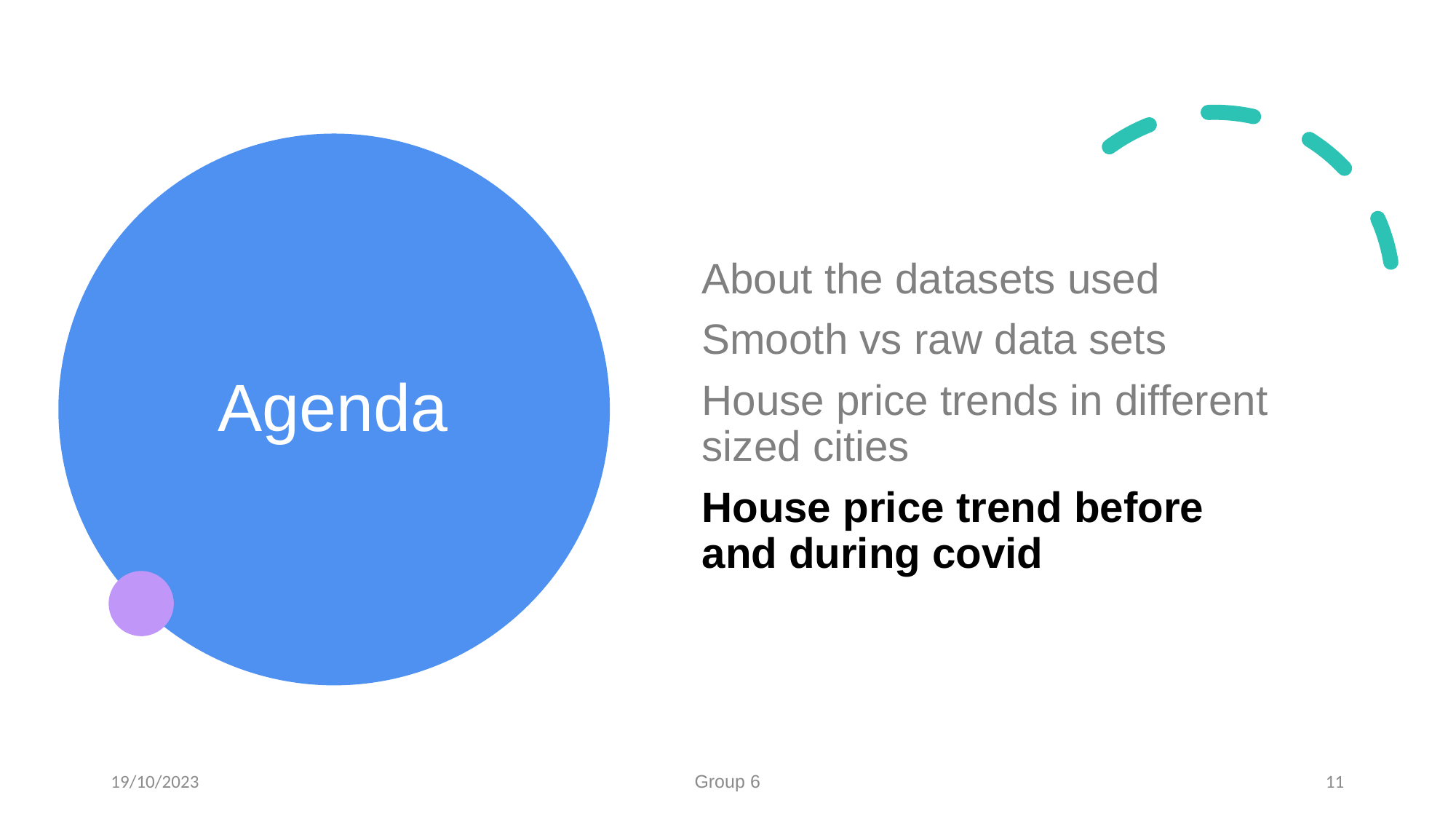

# Agenda
About the datasets used
Smooth vs raw data sets
House price trends in different sized cities
House price trend before and during covid
19/10/2023
Group 6
11